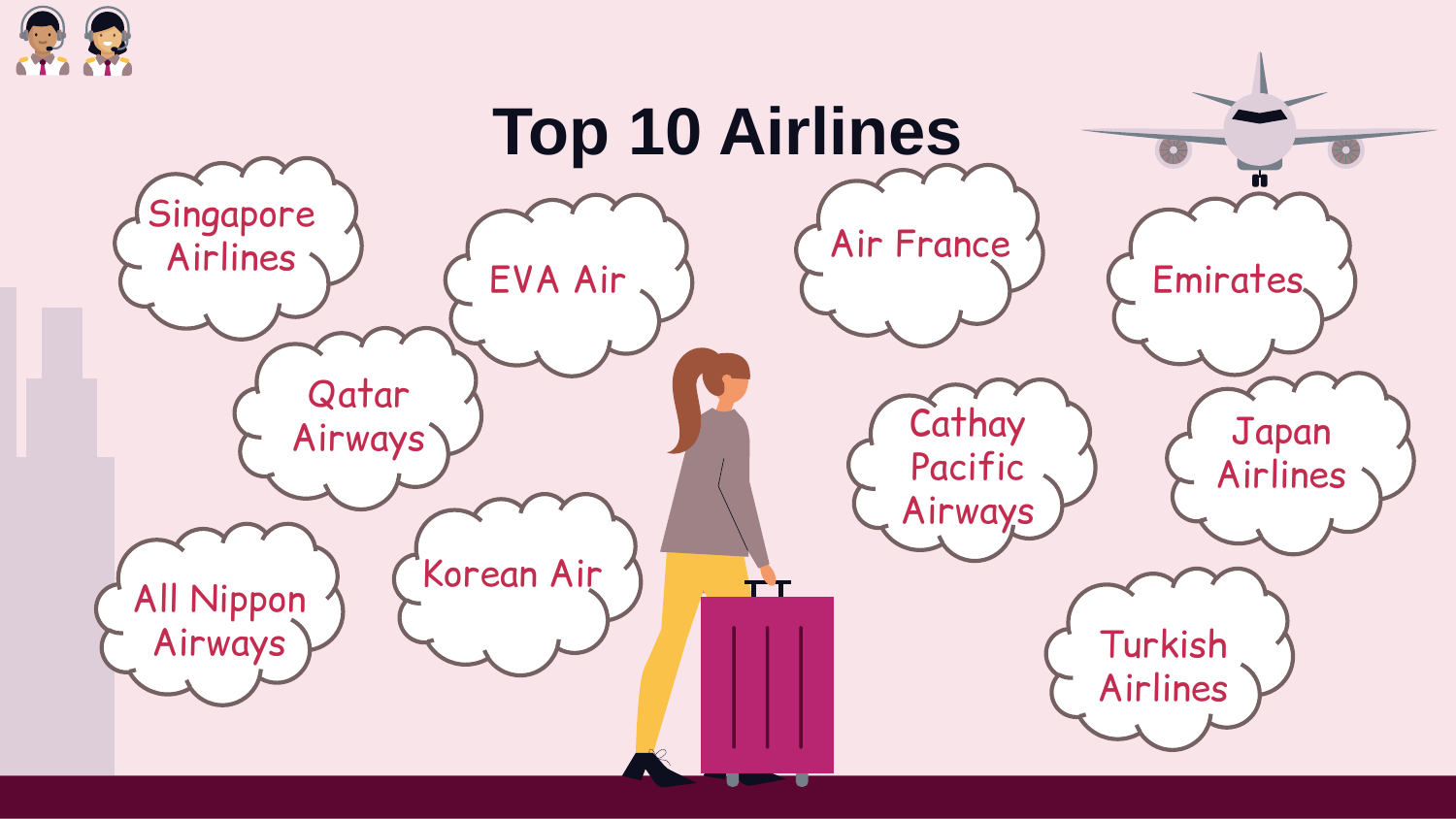

# Top 10 Airlines
Singapore Airlines

Air France

Emirates
EVA Air

Qatar Airways

Cathay Pacific Airways
Japan Airlines

Korean Air

All Nippon Airways

Turkish Airlines